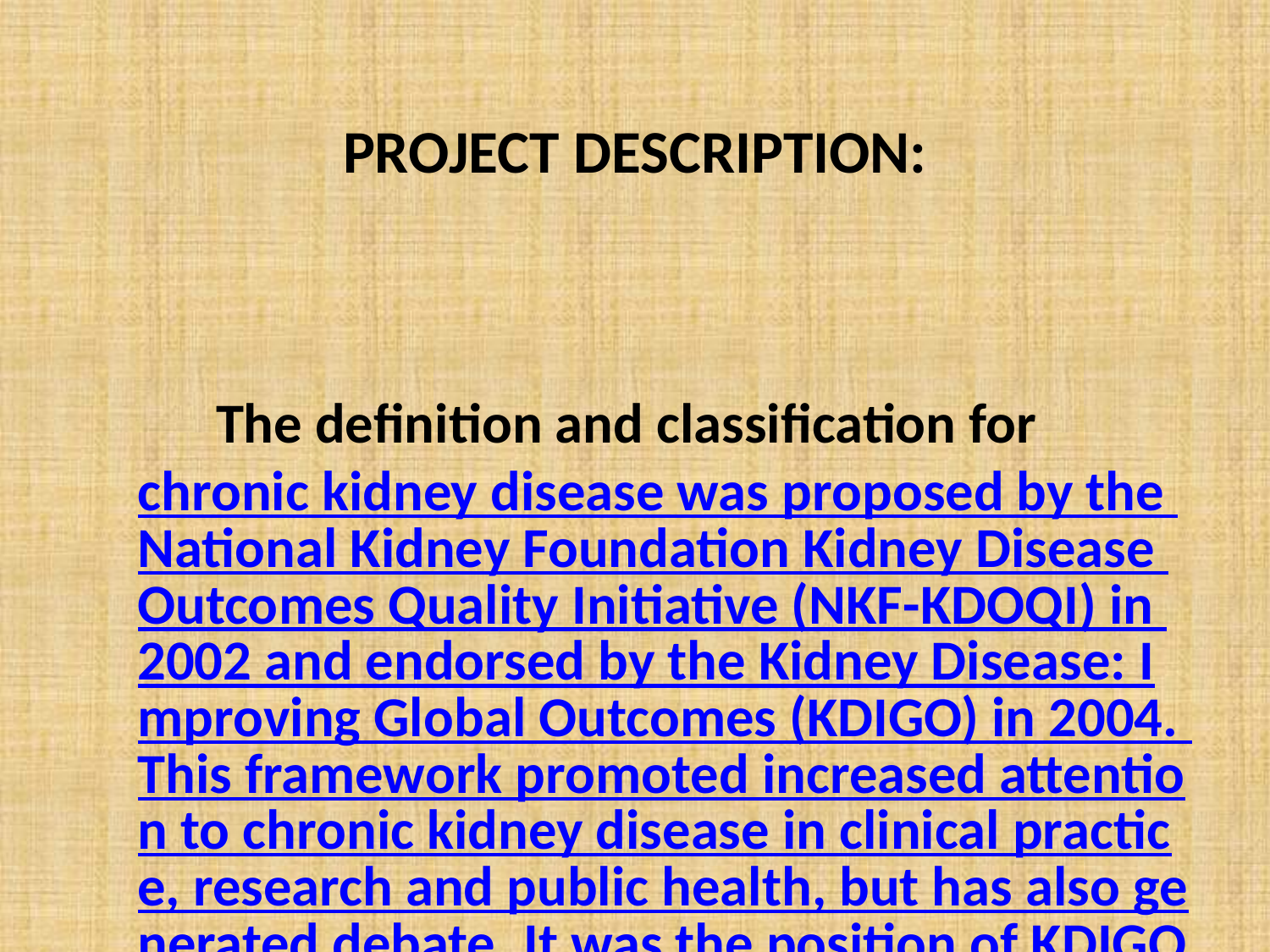

# PROJECT DESCRIPTION:

           The definition and classification for chronic kidney disease was proposed by the National Kidney Foundation Kidney Disease Outcomes Quality Initiative (NKF-KDOQI) in 2002 and endorsed by the Kidney Disease: Improving Global Outcomes (KDIGO) in 2004. This framework promoted increased attention to chronic kidney disease in clinical practice, research and public health, but has also generated debate. It was the position of KDIGO and KDOQI that the definition and classification should reflect patient prognosis and that an analysis of outcomes would answer key questions underlying the debate.